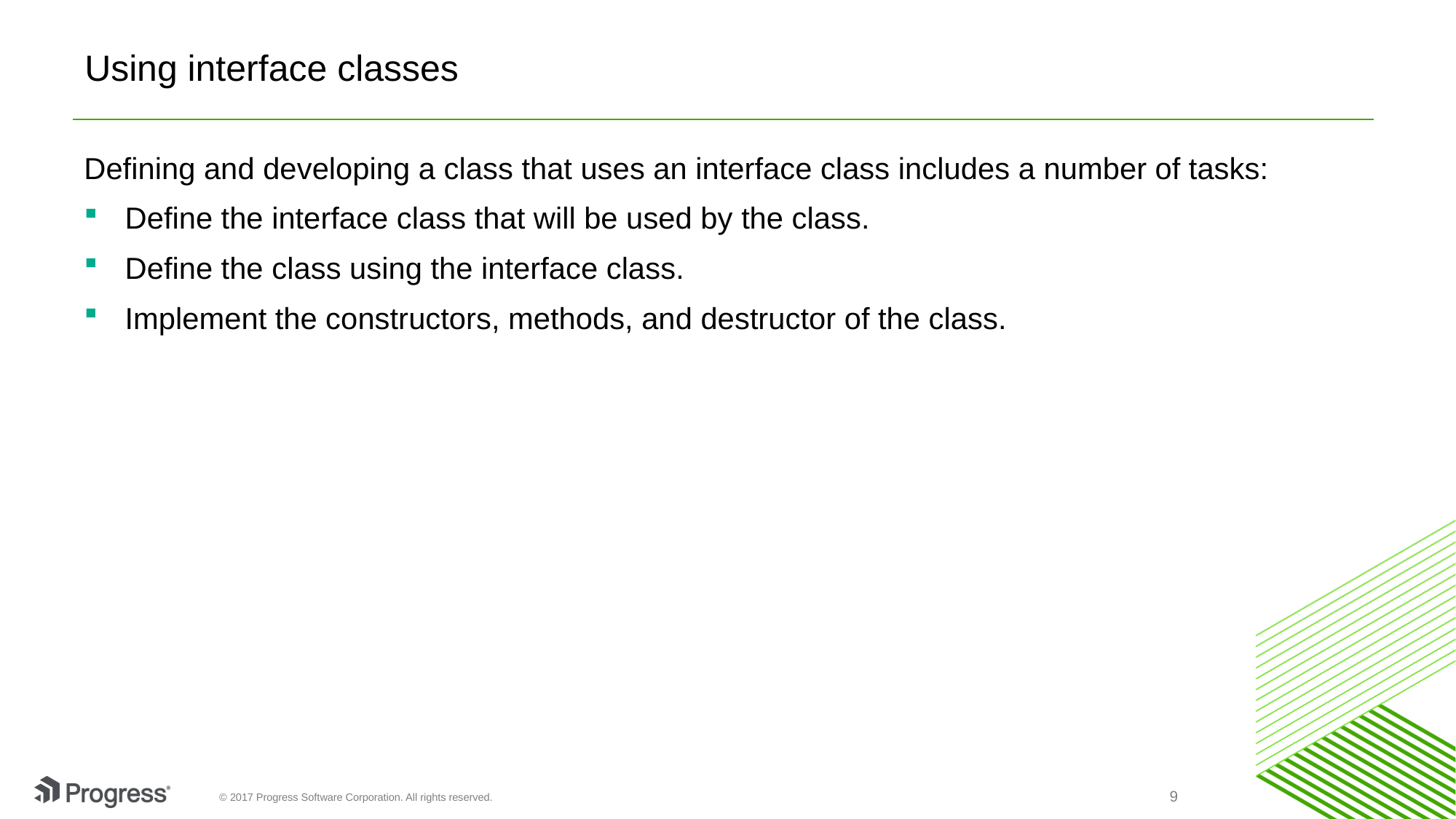

# Using interface classes
Defining and developing a class that uses an interface class includes a number of tasks:
Define the interface class that will be used by the class.
Define the class using the interface class.
Implement the constructors, methods, and destructor of the class.